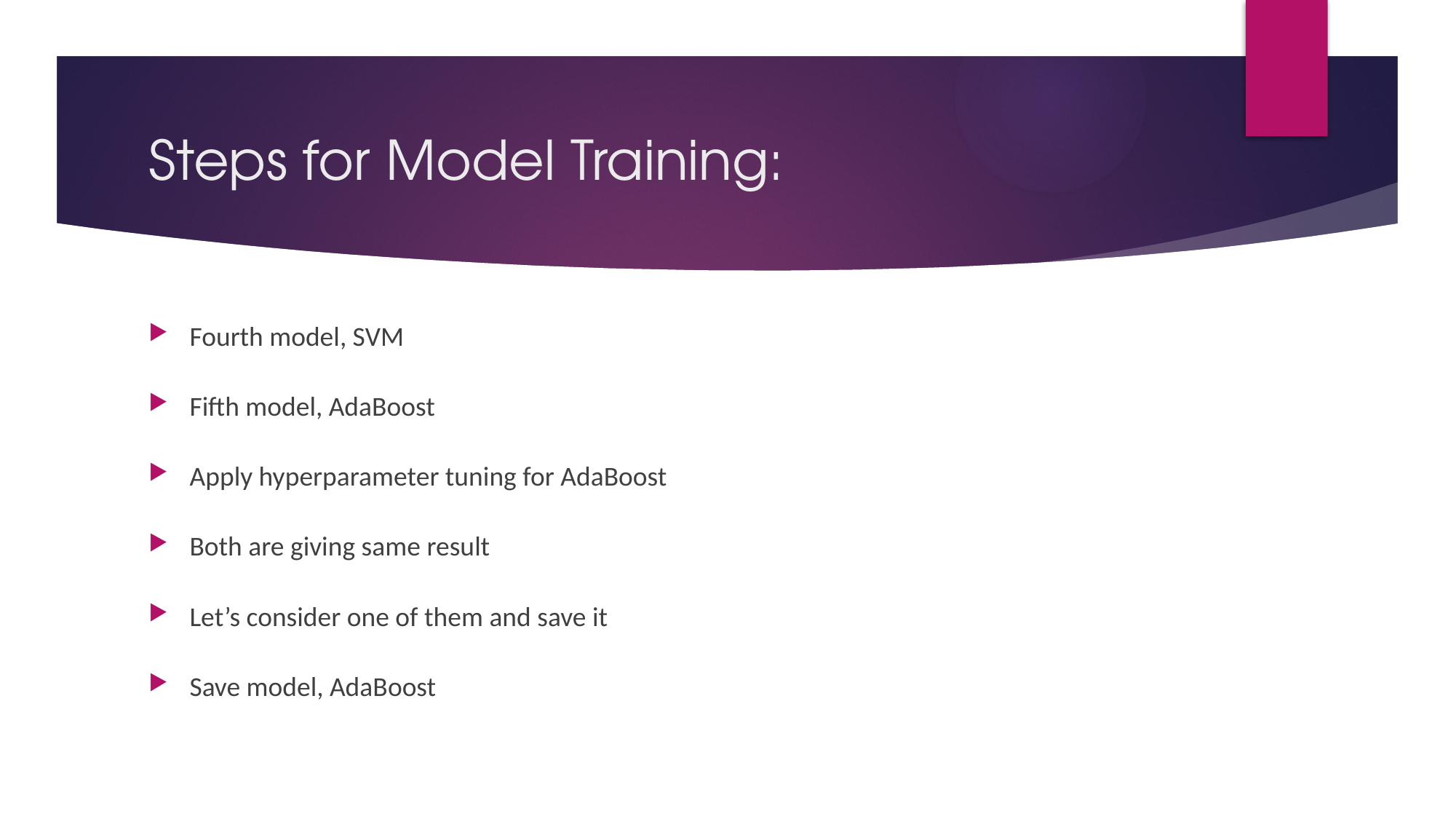

# Steps for Model Training:
Fourth model, SVM

Fifth model, AdaBoost

Apply hyperparameter tuning for AdaBoost

Both are giving same result

Let’s consider one of them and save it

Save model, AdaBoost